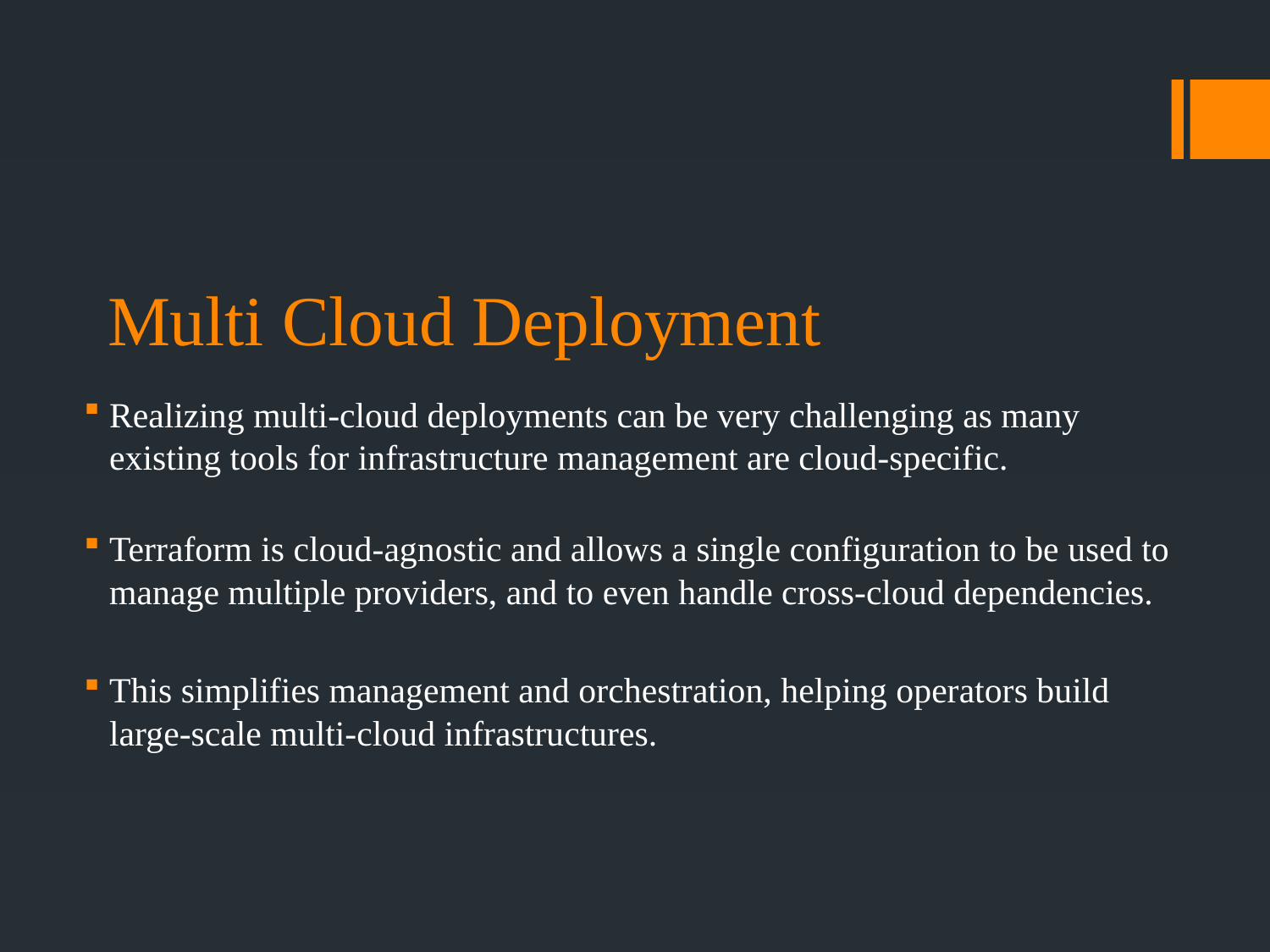

# Multi Cloud Deployment
Realizing multi-cloud deployments can be very challenging as many existing tools for infrastructure management are cloud-specific.
Terraform is cloud-agnostic and allows a single configuration to be used to manage multiple providers, and to even handle cross-cloud dependencies.

This simplifies management and orchestration, helping operators build large-scale multi-cloud infrastructures.